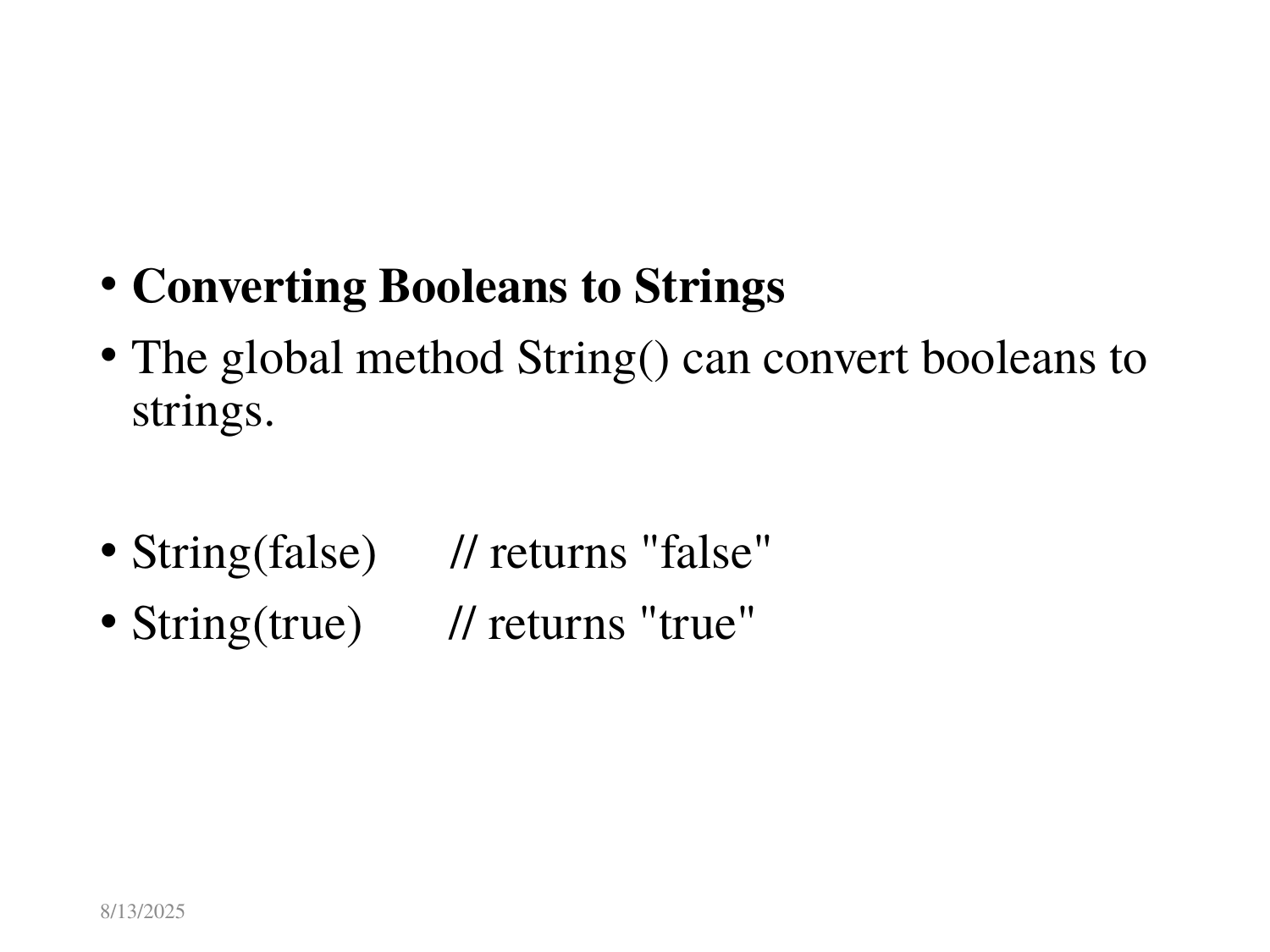

#
Converting Booleans to Strings
The global method String() can convert booleans to strings.

String(false)      // returns "false"
String(true)       // returns "true"
8/13/2025